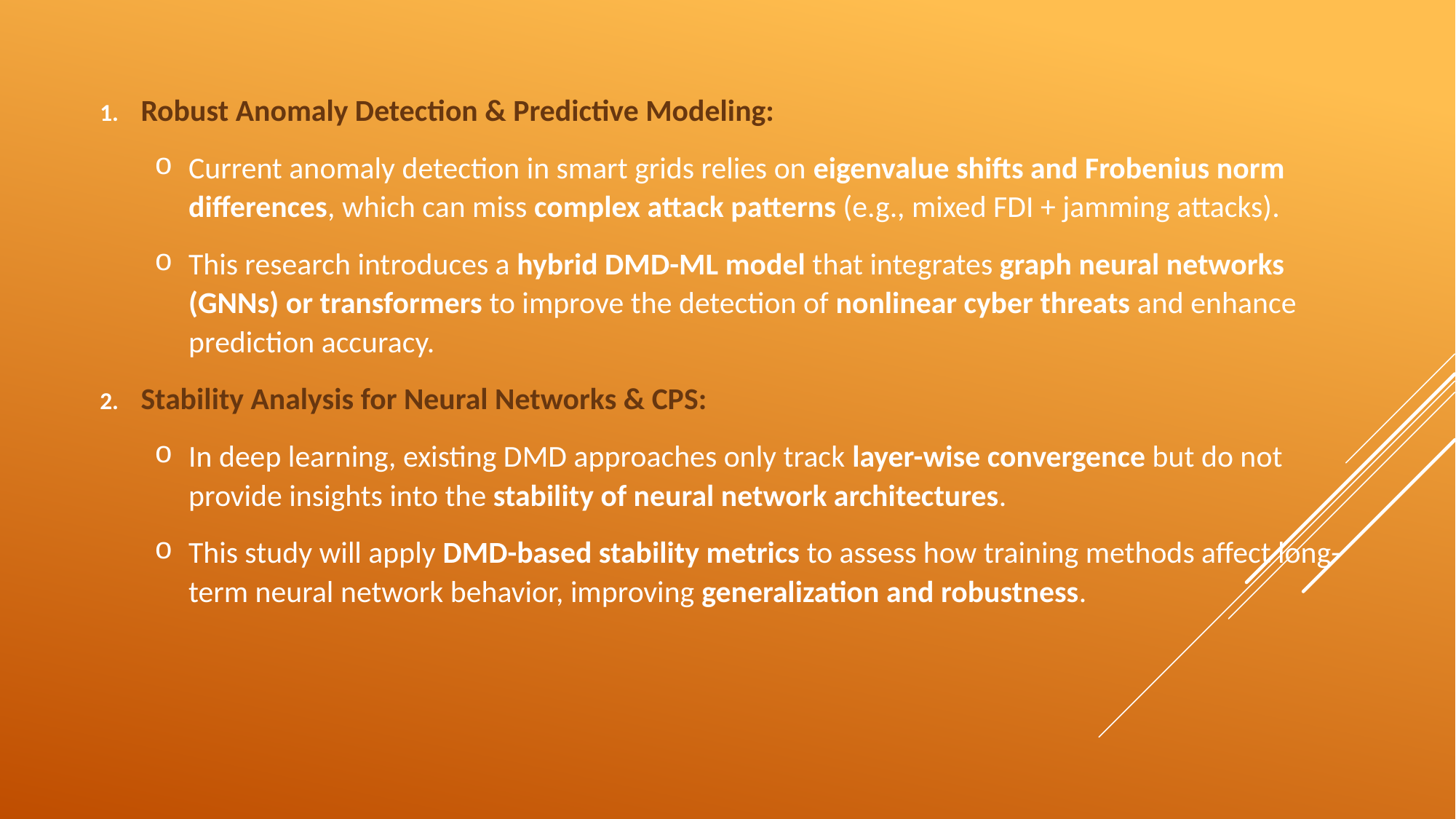

Robust Anomaly Detection & Predictive Modeling:
Current anomaly detection in smart grids relies on eigenvalue shifts and Frobenius norm differences, which can miss complex attack patterns (e.g., mixed FDI + jamming attacks).
This research introduces a hybrid DMD-ML model that integrates graph neural networks (GNNs) or transformers to improve the detection of nonlinear cyber threats and enhance prediction accuracy.
Stability Analysis for Neural Networks & CPS:
In deep learning, existing DMD approaches only track layer-wise convergence but do not provide insights into the stability of neural network architectures.
This study will apply DMD-based stability metrics to assess how training methods affect long-term neural network behavior, improving generalization and robustness.